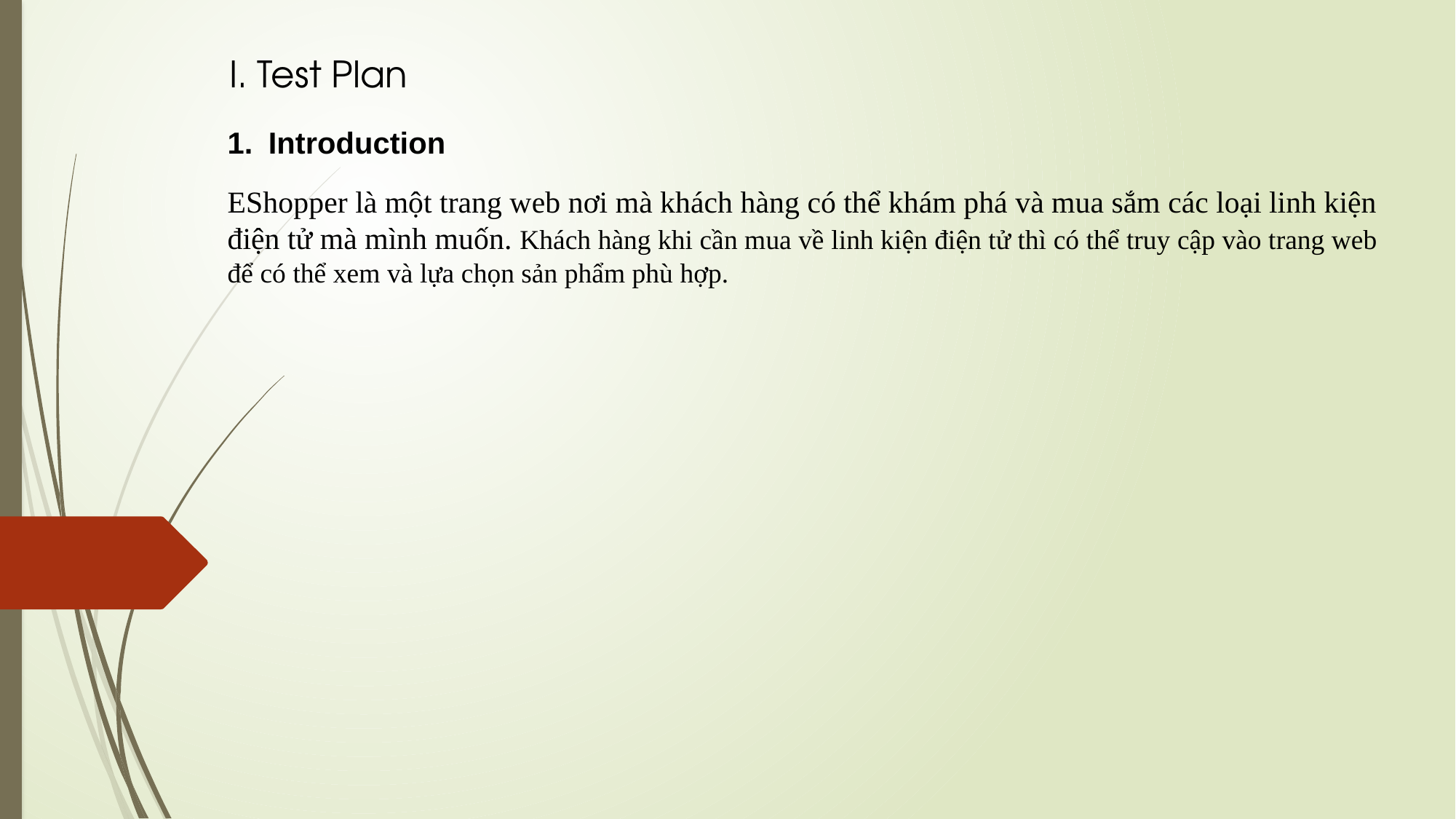

I. Test Plan
Introduction
EShopper là một trang web nơi mà khách hàng có thể khám phá và mua sắm các loại linh kiện điện tử mà mình muốn. Khách hàng khi cần mua về linh kiện điện tử thì có thể truy cập vào trang web để có thể xem và lựa chọn sản phẩm phù hợp.